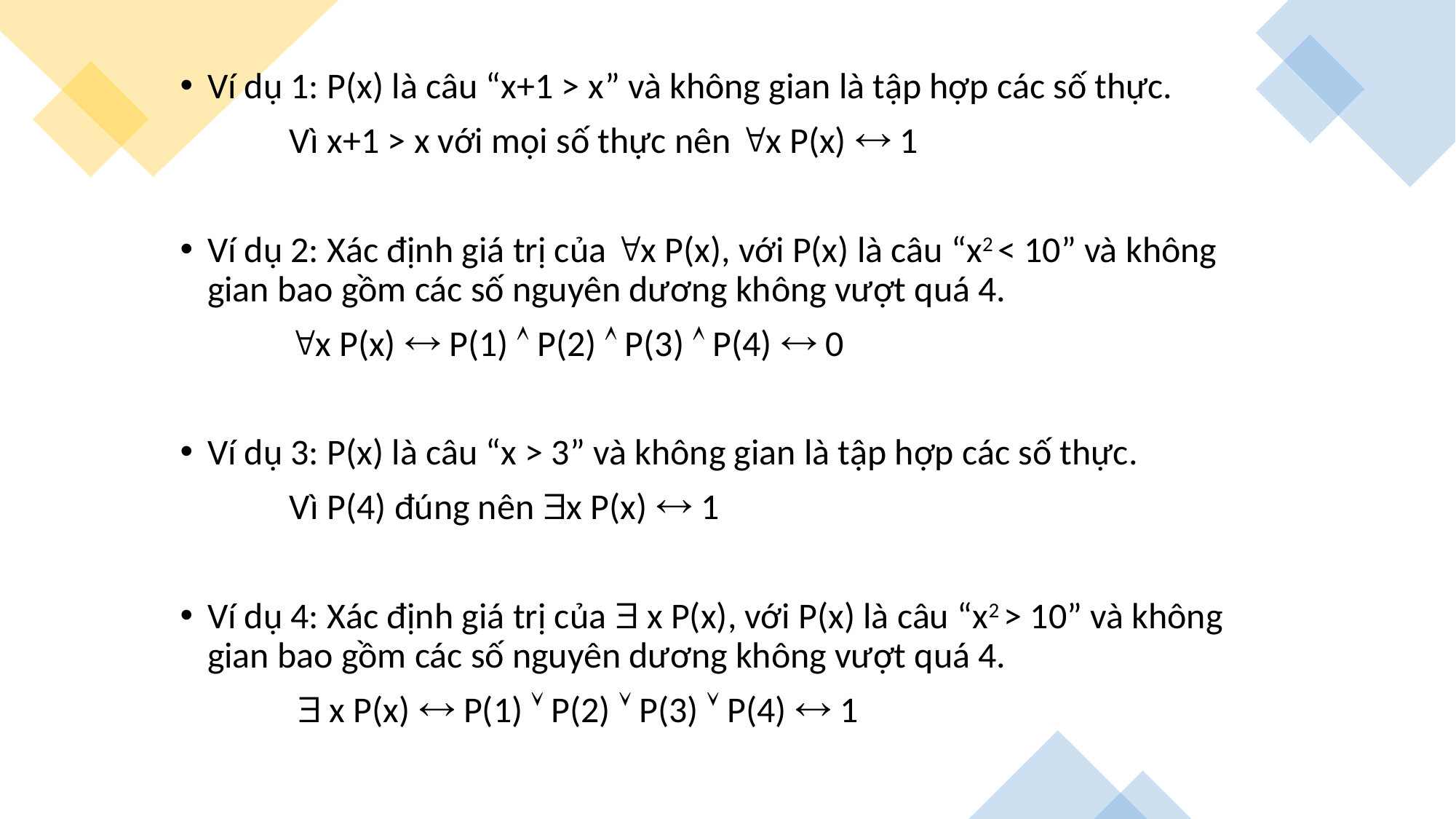

Ví dụ 1: P(x) là câu “x+1 > x” và không gian là tập hợp các số thực.
	Vì x+1 > x với mọi số thực nên ∀x P(x) ↔ 1

Ví dụ 2: Xác định giá trị của ∀x P(x), với P(x) là câu “x2 < 10” và không gian bao gồm các số nguyên dương không vượt quá 4.
	∀x P(x) ↔ P(1) ∧ P(2) ∧ P(3) ∧ P(4) ↔ 0

Ví dụ 3: P(x) là câu “x > 3” và không gian là tập hợp các số thực.
	Vì P(4) đúng nên ∃x P(x) ↔ 1

Ví dụ 4: Xác định giá trị của ∃ x P(x), với P(x) là câu “x2 > 10” và không gian bao gồm các số nguyên dương không vượt quá 4.
	 ∃ x P(x) ↔ P(1) ∨ P(2) ∨ P(3) ∨ P(4) ↔ 1